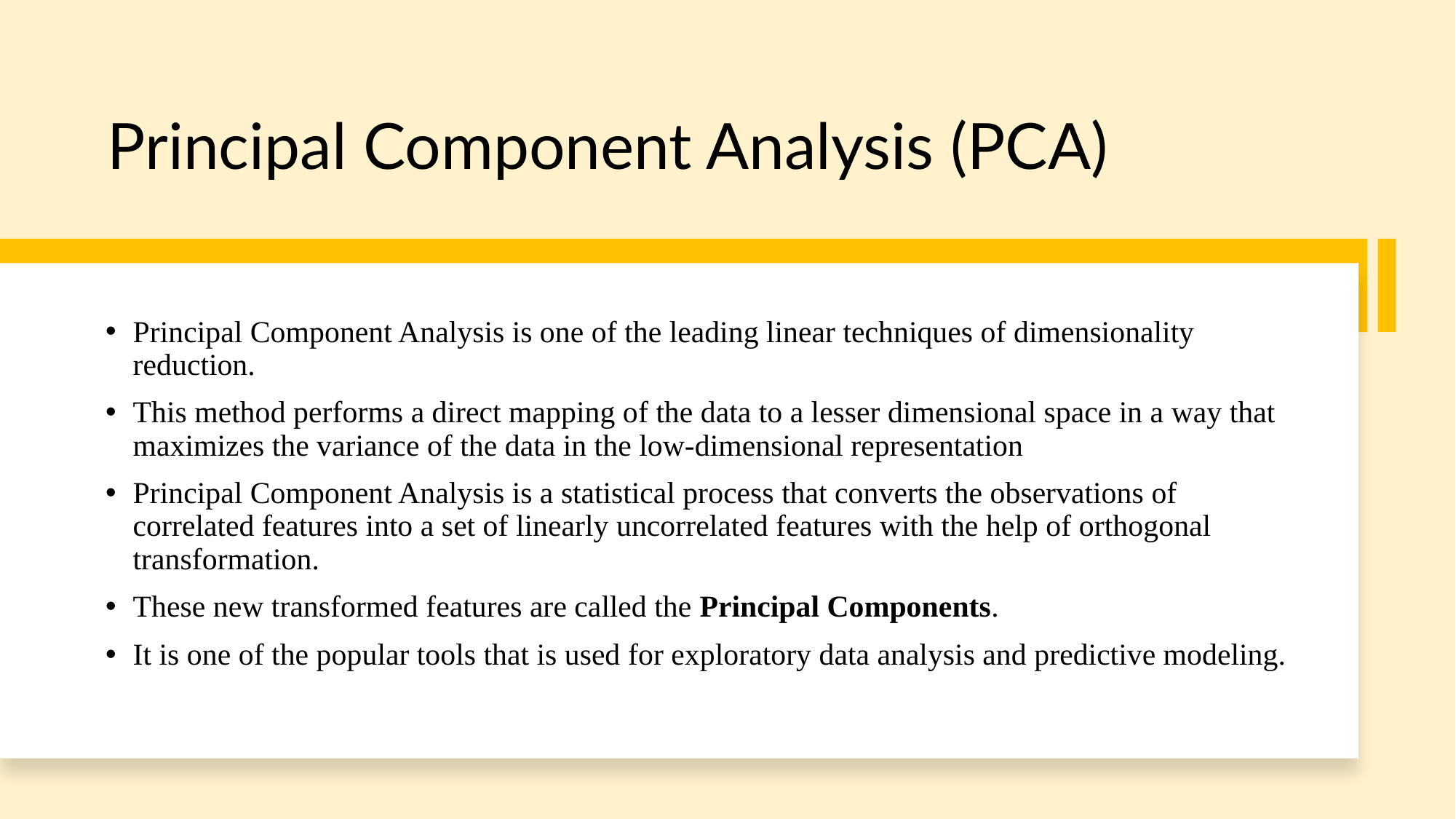

# Principal Component Analysis (PCA)

Principal Component Analysis is one of the leading linear techniques of dimensionality reduction.
This method performs a direct mapping of the data to a lesser dimensional space in a way that maximizes the variance of the data in the low-dimensional representation
Principal Component Analysis is a statistical process that converts the observations of correlated features into a set of linearly uncorrelated features with the help of orthogonal transformation.
These new transformed features are called the Principal Components.
It is one of the popular tools that is used for exploratory data analysis and predictive modeling.